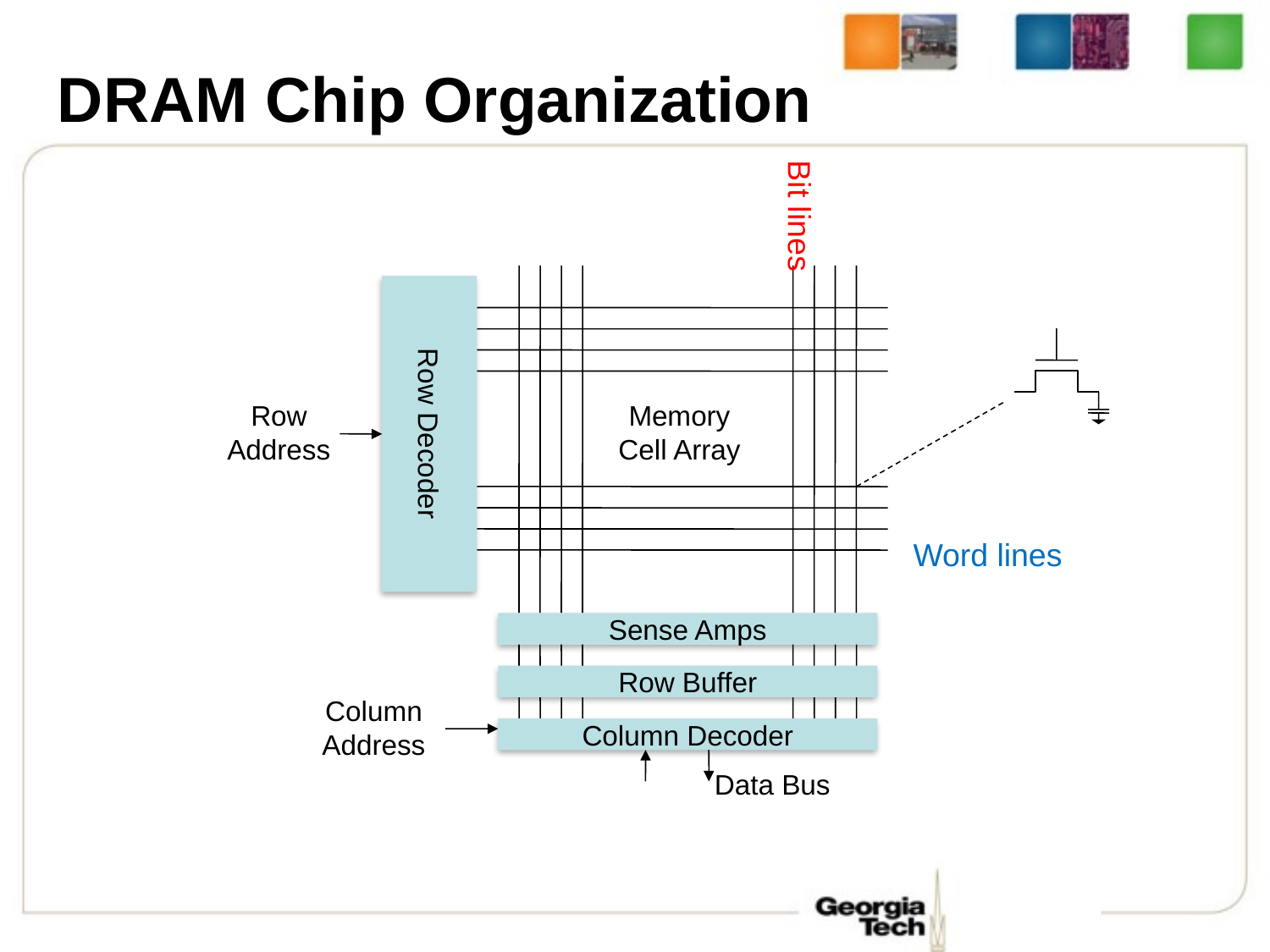

# DRAM Chip Organization
Bit lines

Row Decoder

Row
Address
Memory
Cell Array

Word lines

Sense Amps

Row Buffer
Column
Address
Column Decoder

Data Bus